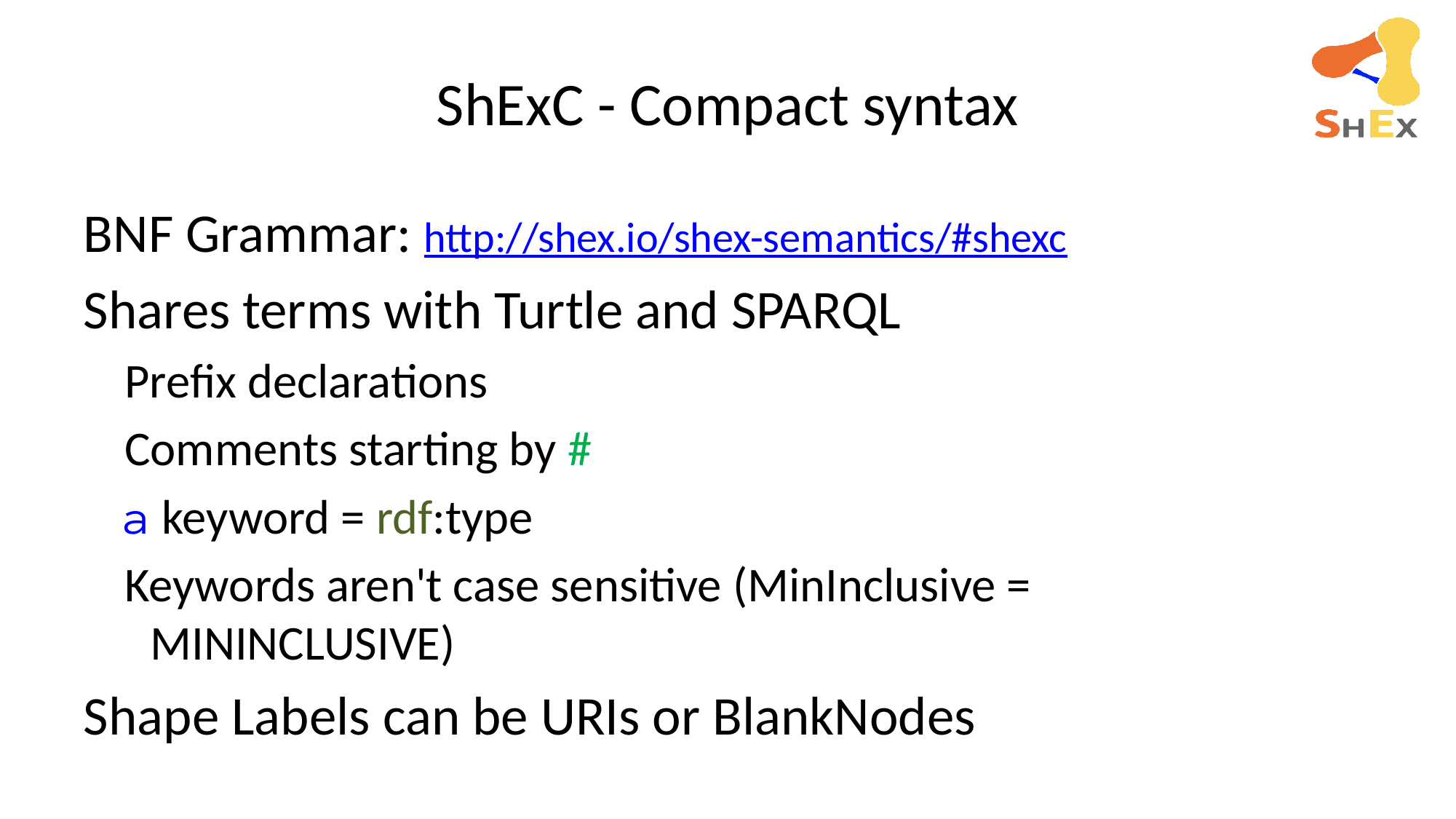

# ShExC - Compact syntax
BNF Grammar: http://shex.io/shex-semantics/#shexc
Shares terms with Turtle and SPARQL
Prefix declarations
Comments starting by #
a keyword = rdf:type
Keywords aren't case sensitive (MinInclusive = MININCLUSIVE)
Shape Labels can be URIs or BlankNodes